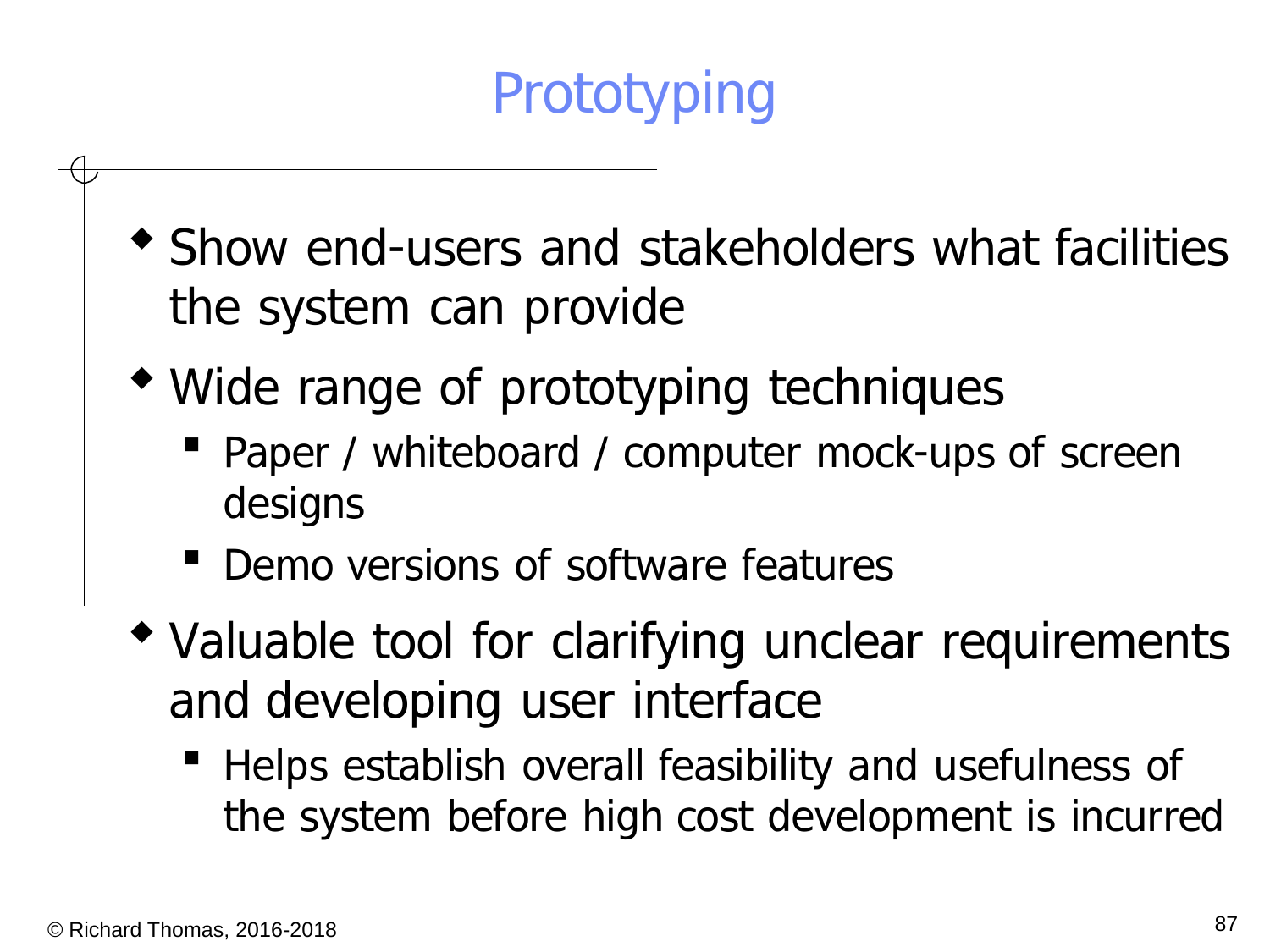

# Prototyping
Show end-users and stakeholders what facilities the system can provide
Wide range of prototyping techniques
Paper / whiteboard / computer mock-ups of screen designs
Demo versions of software features
Valuable tool for clarifying unclear requirements and developing user interface
Helps establish overall feasibility and usefulness of the system before high cost development is incurred
87